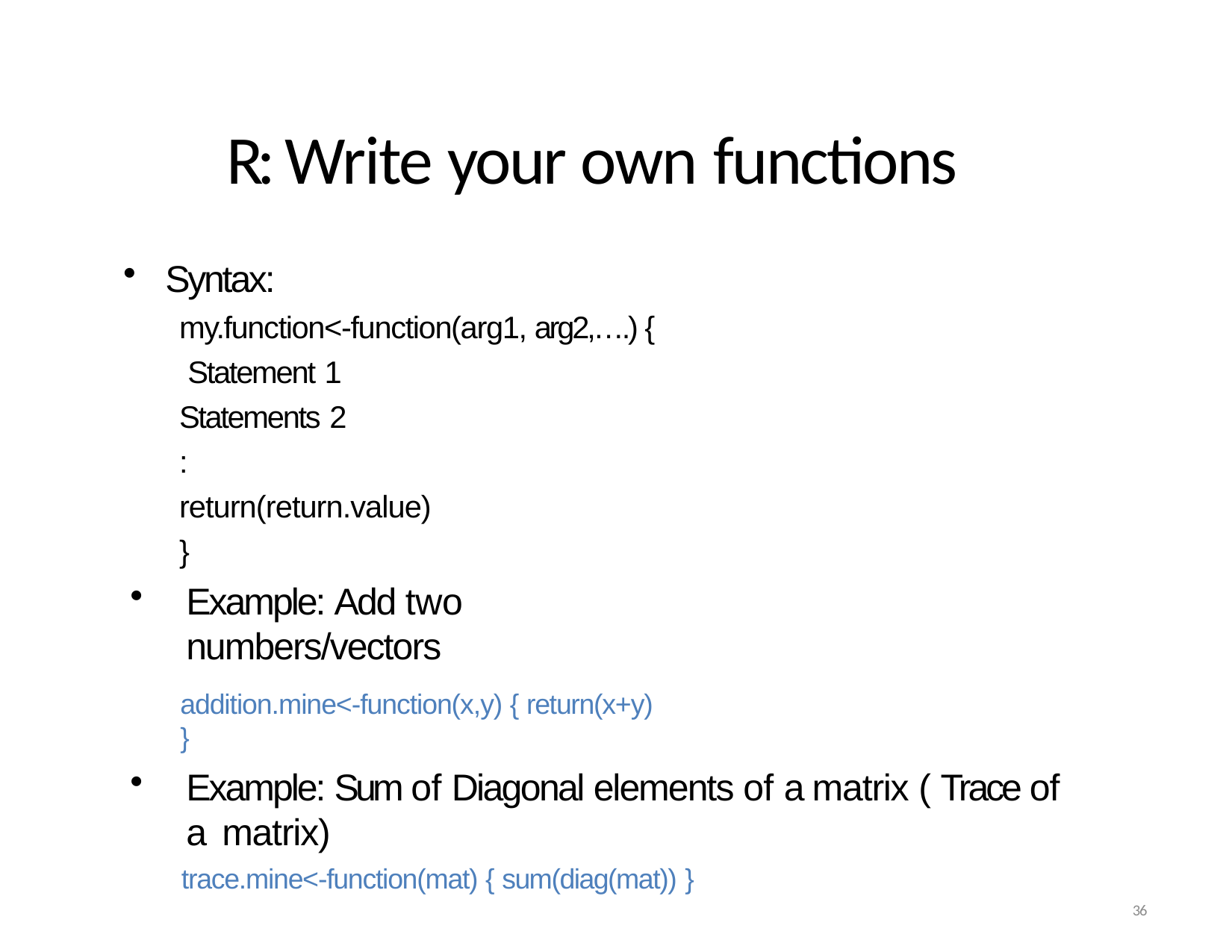

# R: Write your own functions
Syntax:
my.function<-function(arg1, arg2,….) {  Statement 1
Statements 2
:
return(return.value)
}
Example: Add two numbers/vectors
addition.mine<-function(x,y) { return(x+y) }
Example: Sum of Diagonal elements of a matrix ( Trace of a  matrix)
trace.mine<-function(mat) { sum(diag(mat)) }
36